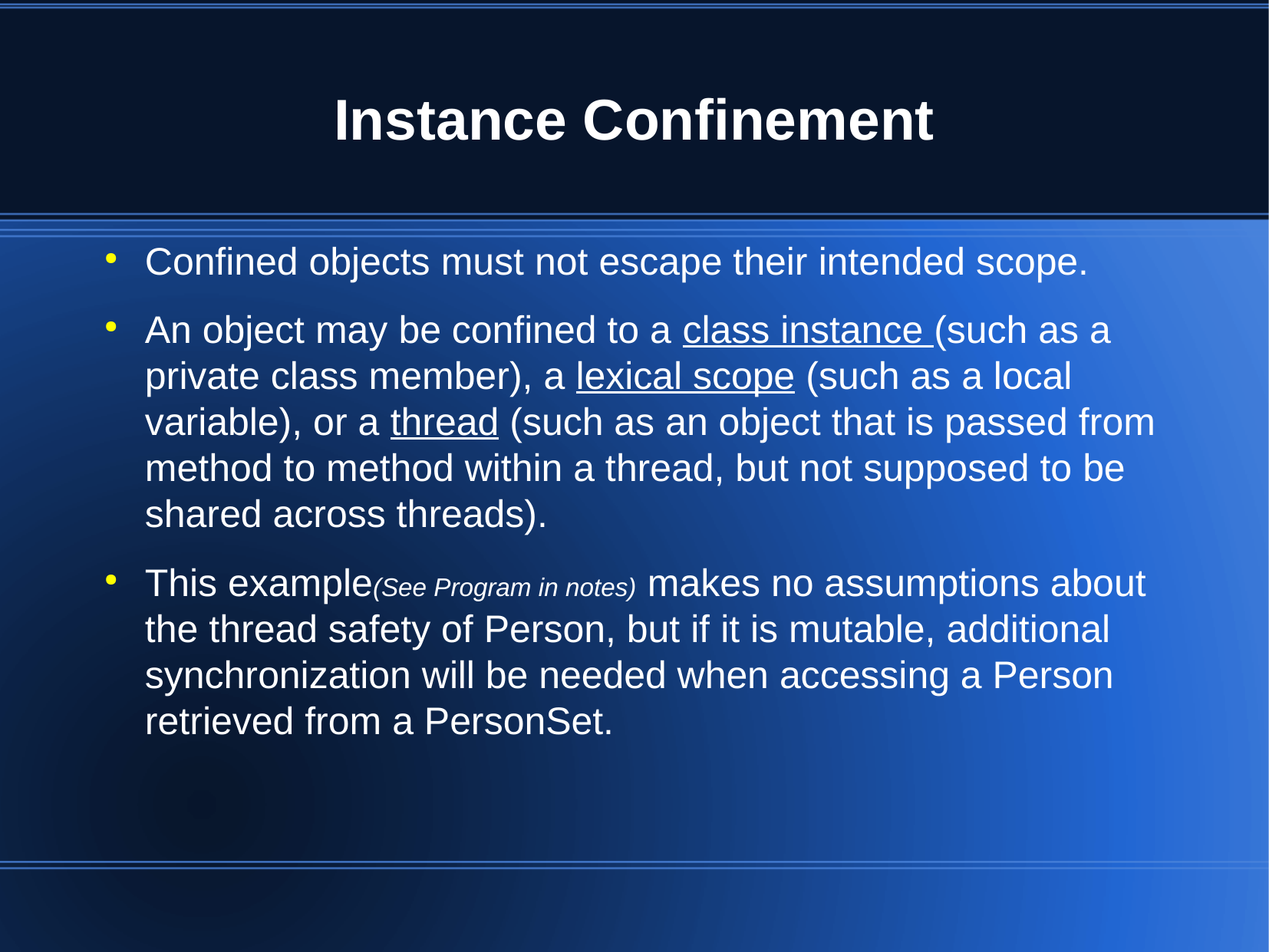

Instance Confinement
Confined objects must not escape their intended scope.
An object may be confined to a class instance (such as a private class member), a lexical scope (such as a local variable), or a thread (such as an object that is passed from method to method within a thread, but not supposed to be shared across threads).
This example(See Program in notes) makes no assumptions about the thread safety of Person, but if it is mutable, additional synchronization will be needed when accessing a Person retrieved from a PersonSet.